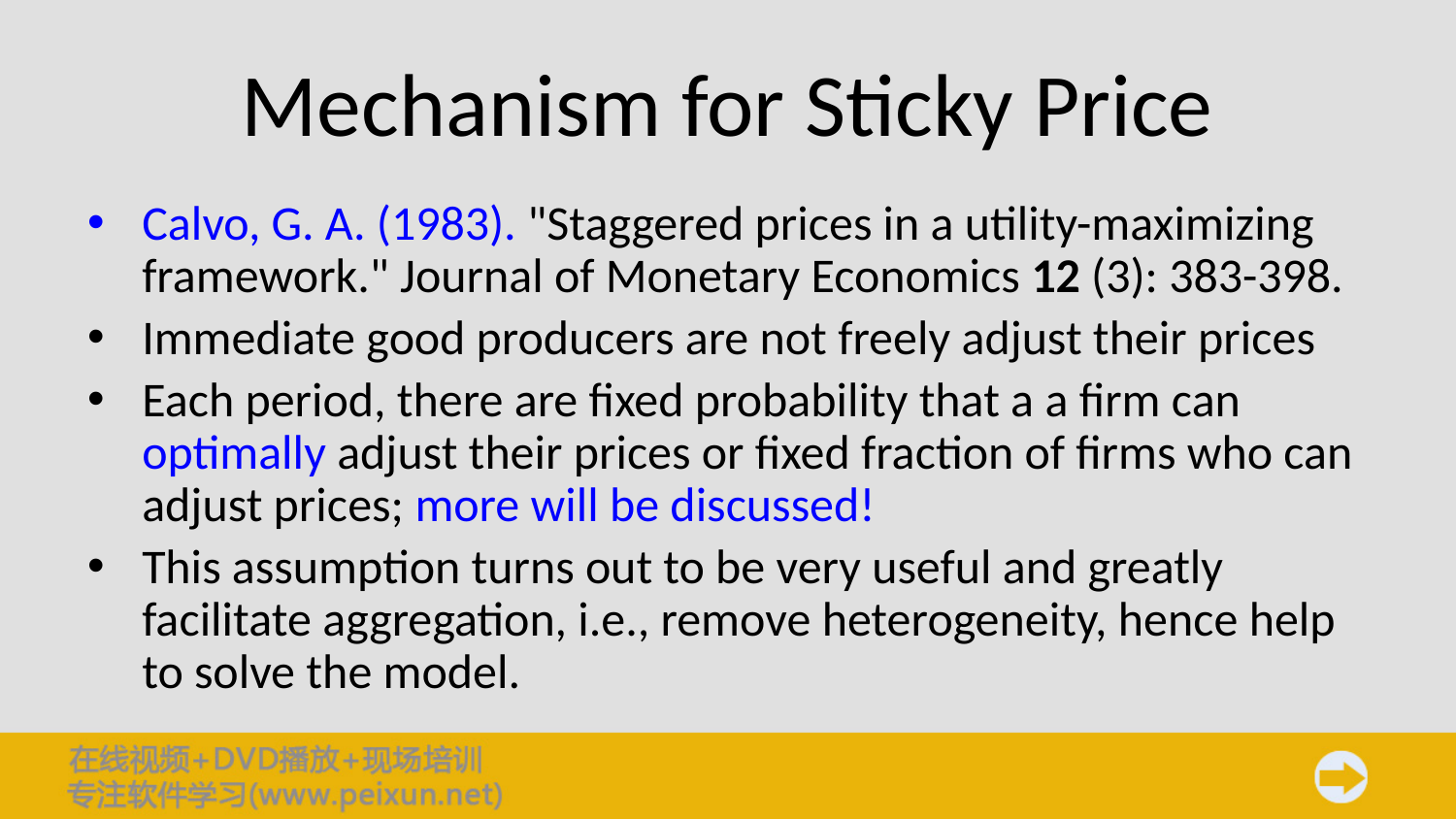

# Mechanism for Sticky Price
Calvo, G. A. (1983). "Staggered prices in a utility-maximizing framework." Journal of Monetary Economics 12 (3): 383-398.
Immediate good producers are not freely adjust their prices
Each period, there are fixed probability that a a firm can optimally adjust their prices or fixed fraction of firms who can adjust prices; more will be discussed!
This assumption turns out to be very useful and greatly facilitate aggregation, i.e., remove heterogeneity, hence help to solve the model.